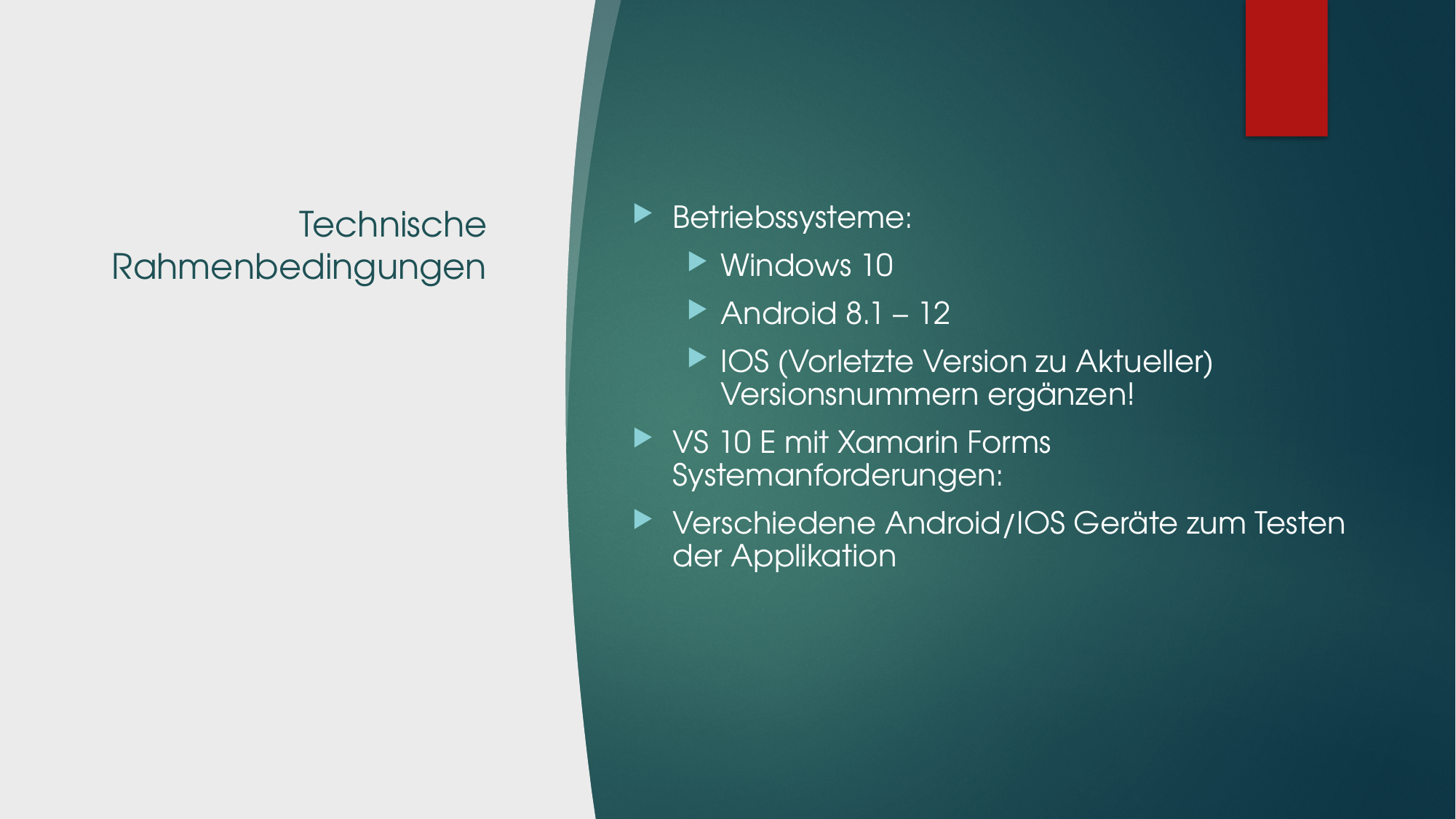

# Technische Rahmenbedingungen
Betriebssysteme:
Windows 10
Android 8.1 – 12
IOS (Vorletzte Version zu Aktueller) Versionsnummern ergänzen!
VS 10 E mit Xamarin Forms Systemanforderungen:
Verschiedene Android/IOS Geräte zum Testen der Applikation